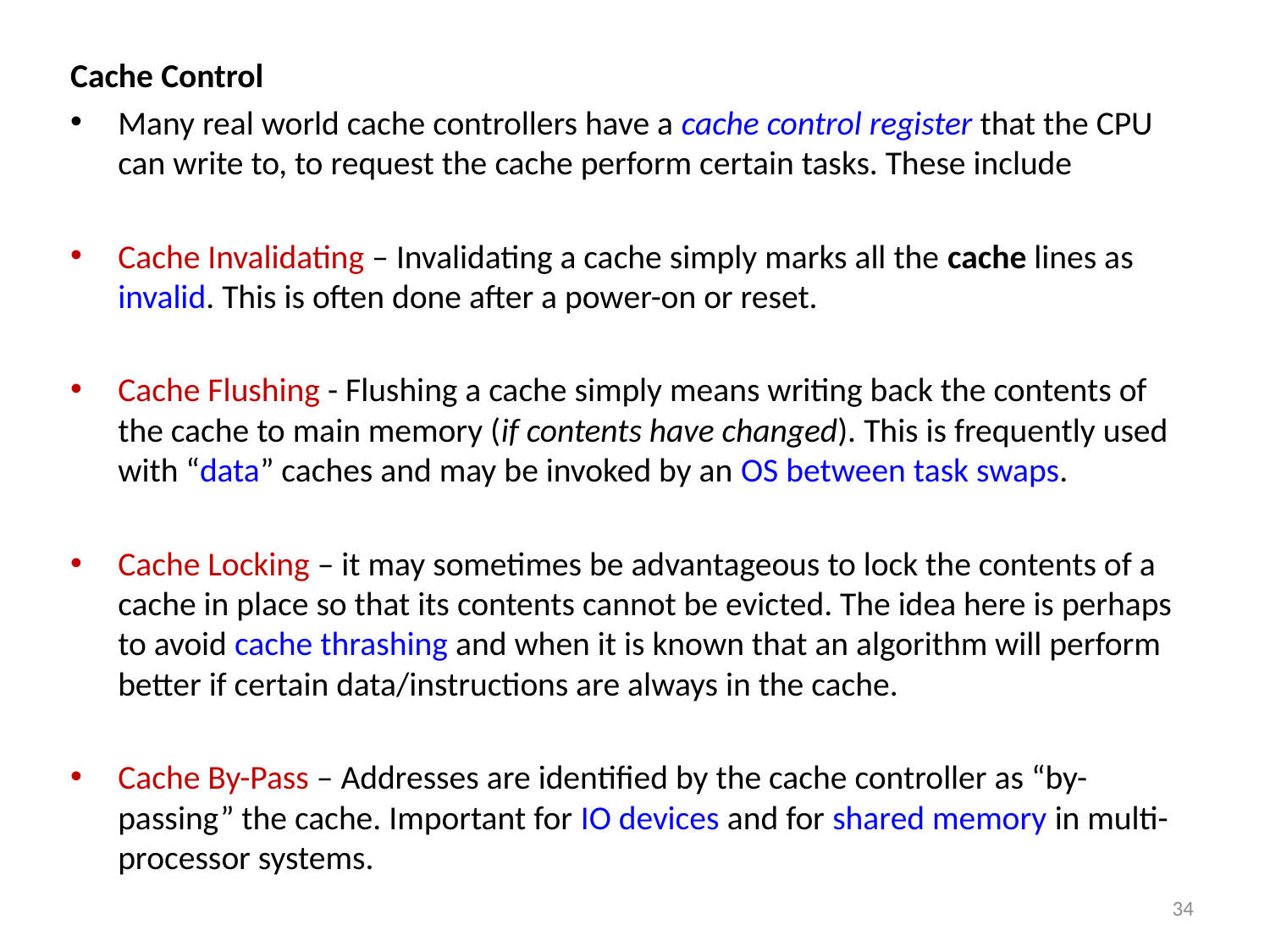

Cache Control
Many real world cache controllers have a cache control register that the CPU can write to, to request the cache perform certain tasks. These include

Cache Invalidating – Invalidating a cache simply marks all the cache lines as invalid. This is often done after a power-on or reset.

Cache Flushing - Flushing a cache simply means writing back the contents of the cache to main memory (if contents have changed). This is frequently used with “data” caches and may be invoked by an OS between task swaps.

Cache Locking – it may sometimes be advantageous to lock the contents of a cache in place so that its contents cannot be evicted. The idea here is perhaps to avoid cache thrashing and when it is known that an algorithm will perform better if certain data/instructions are always in the cache.

Cache By-Pass – Addresses are identified by the cache controller as “by-passing” the cache. Important for IO devices and for shared memory in multi-processor systems.

34